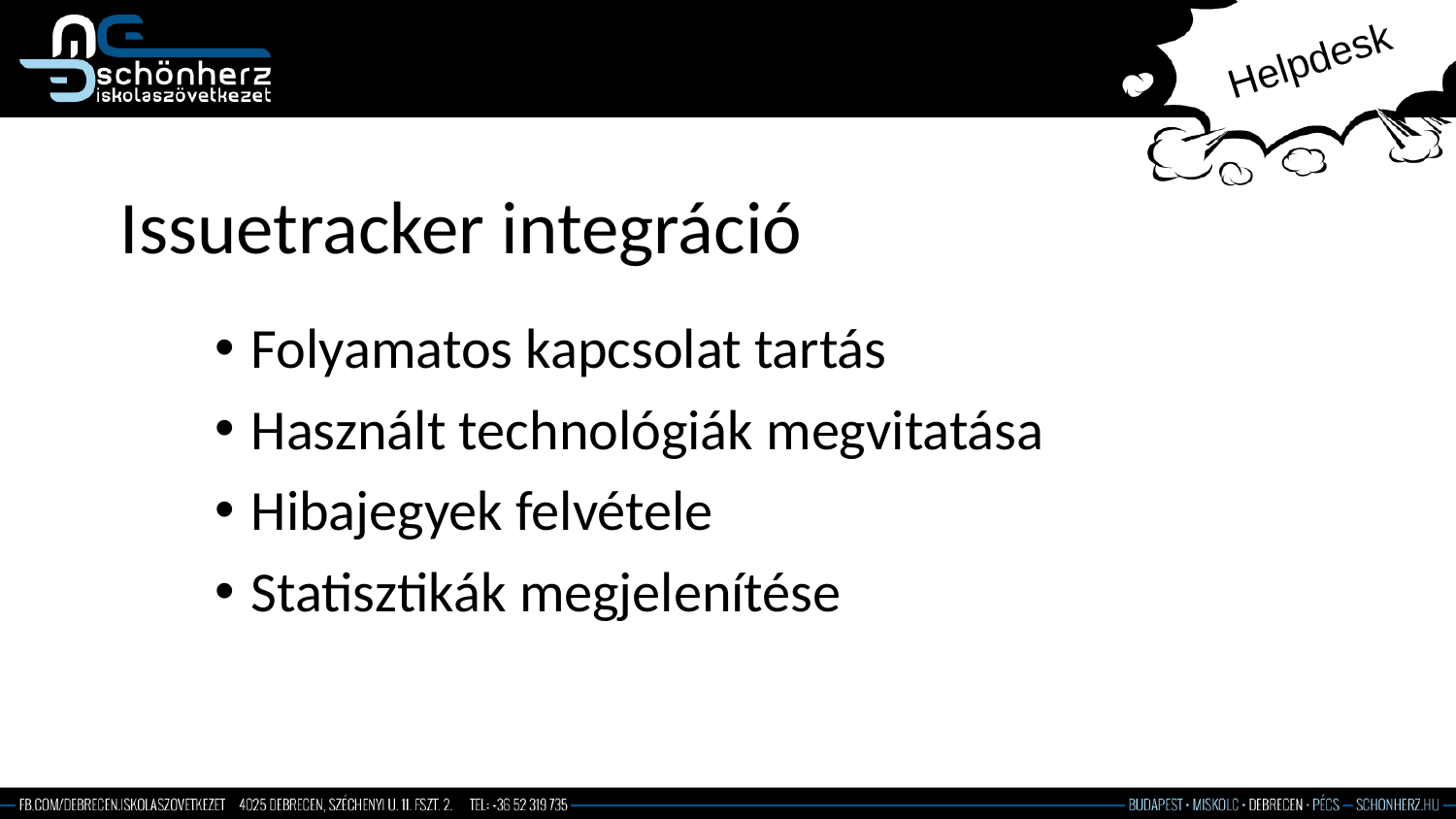

Helpdesk
# Issuetracker integráció
Folyamatos kapcsolat tartás
Használt technológiák megvitatása
Hibajegyek felvétele
Statisztikák megjelenítése